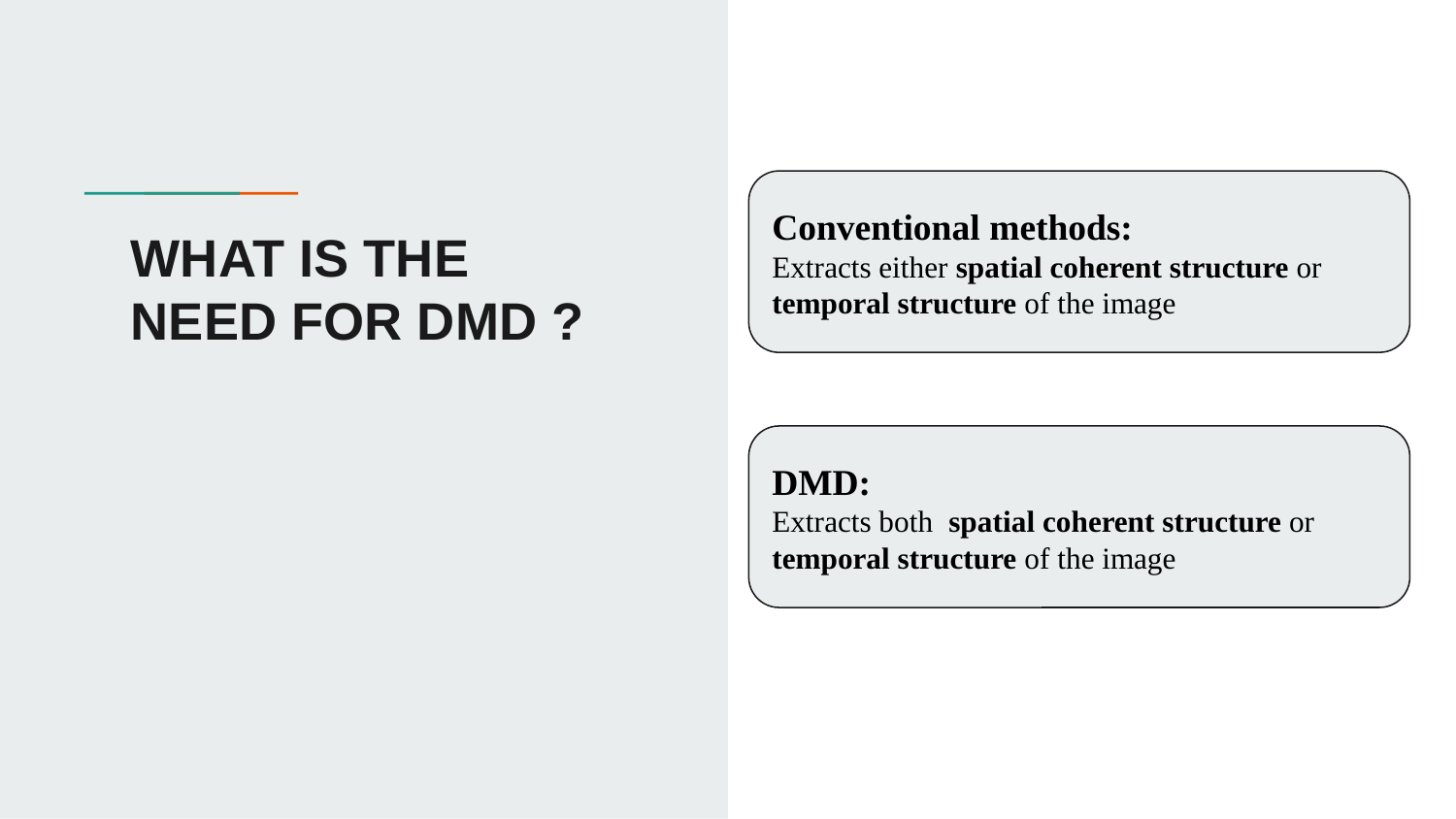

Conventional methods:
Extracts either spatial coherent structure or temporal structure of the image
# WHAT IS THE NEED FOR DMD ?
DMD:
Extracts both  spatial coherent structure or temporal structure of the image